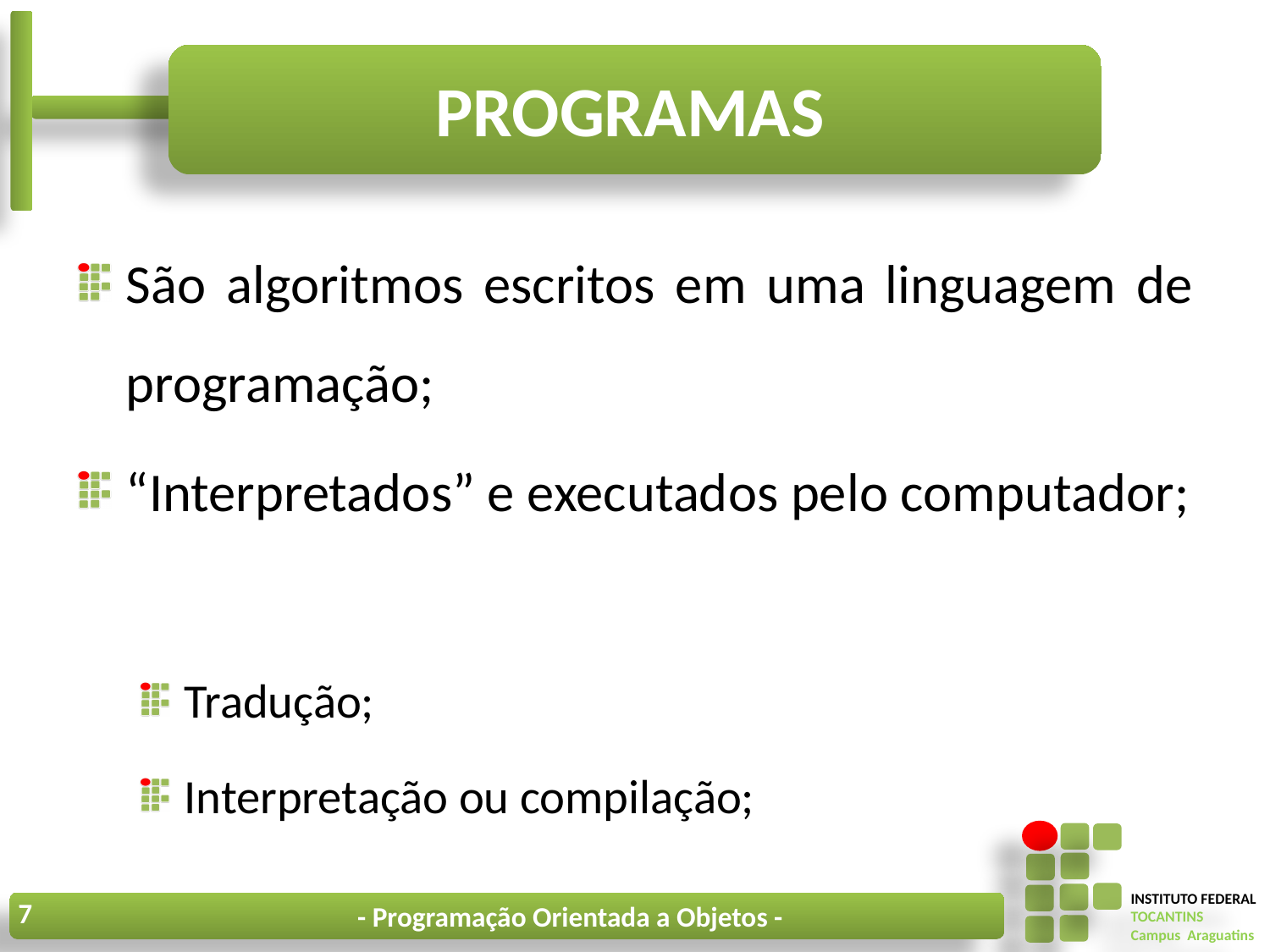

# programas
São algoritmos escritos em uma linguagem de programação;
“Interpretados” e executados pelo computador;

Tradução;
Interpretação ou compilação;

7